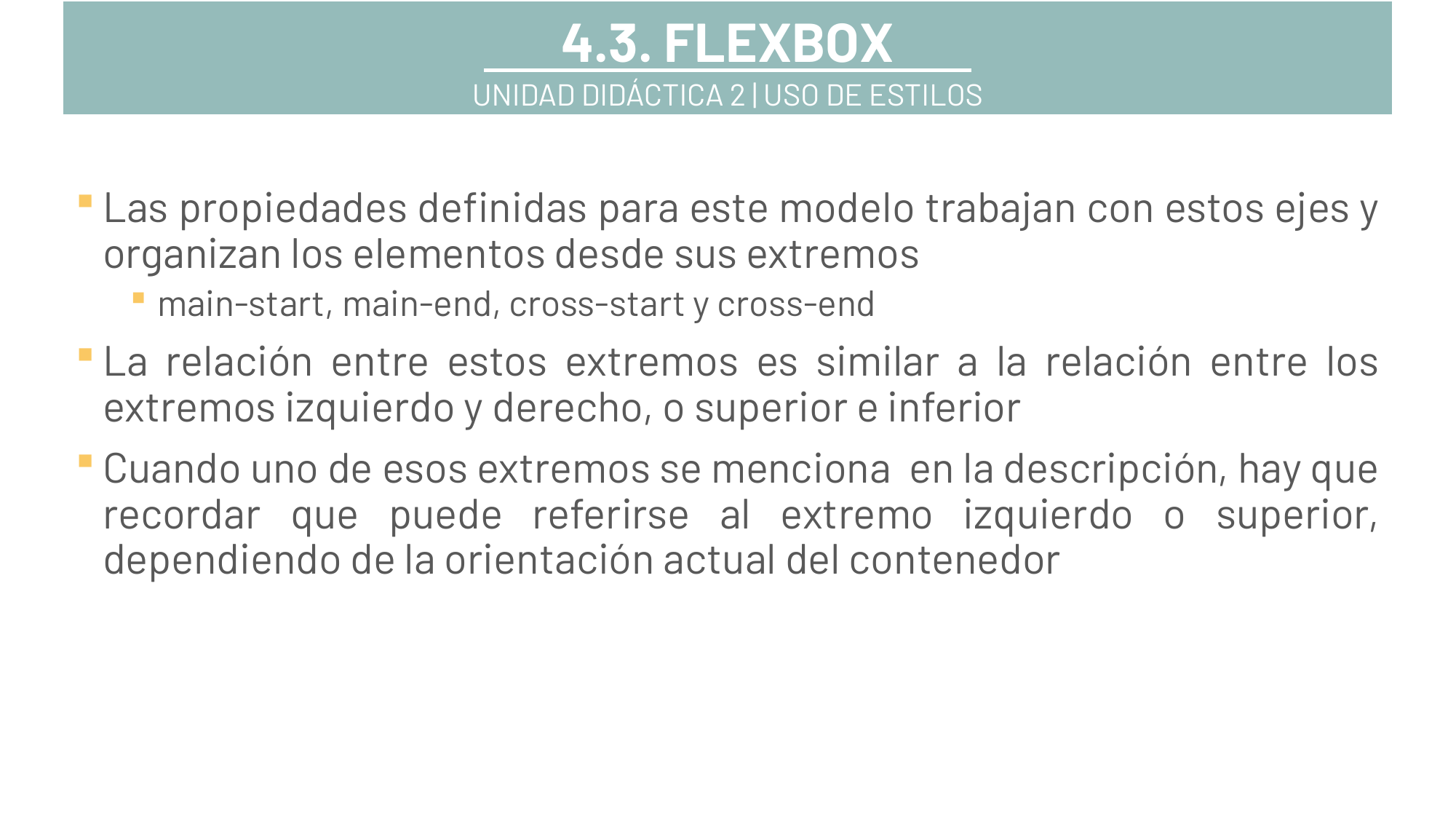

4.3. FLEXBOX
UNIDAD DIDÁCTICA 2 | USO DE ESTILOS
Las propiedades definidas para este modelo trabajan con estos ejes y organizan los elementos desde sus extremos
main-start, main-end, cross-start y cross-end
La relación entre estos extremos es similar a la relación entre los extremos izquierdo y derecho, o superior e inferior
Cuando uno de esos extremos se menciona  en la descripción, hay que recordar que puede referirse al extremo izquierdo o superior, dependiendo de la orientación actual del contenedor